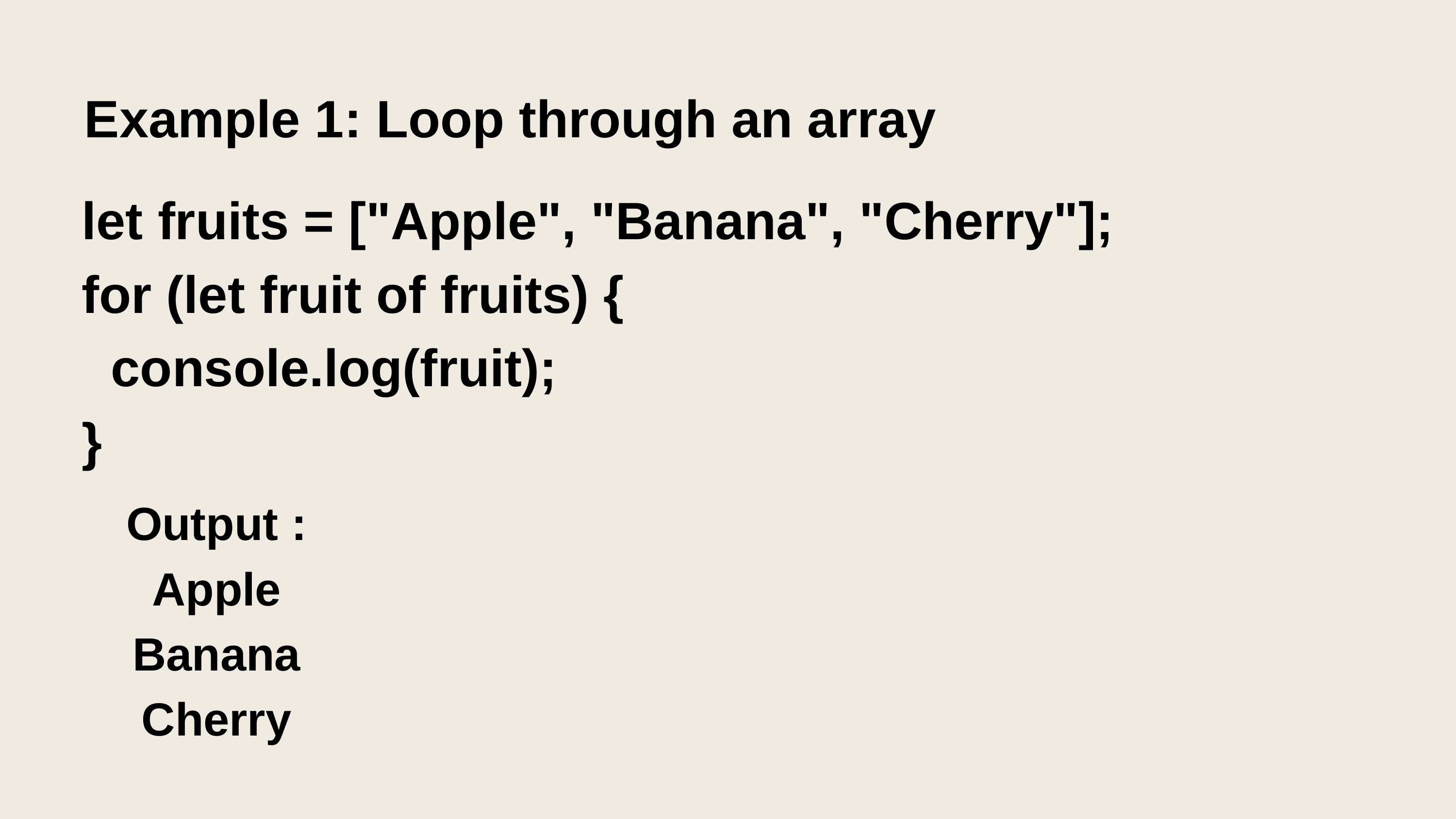

Example 1: Loop through an array
let fruits = ["Apple", "Banana", "Cherry"];
for (let fruit of fruits) {
  console.log(fruit);
}
Output :
Apple
Banana
Cherry